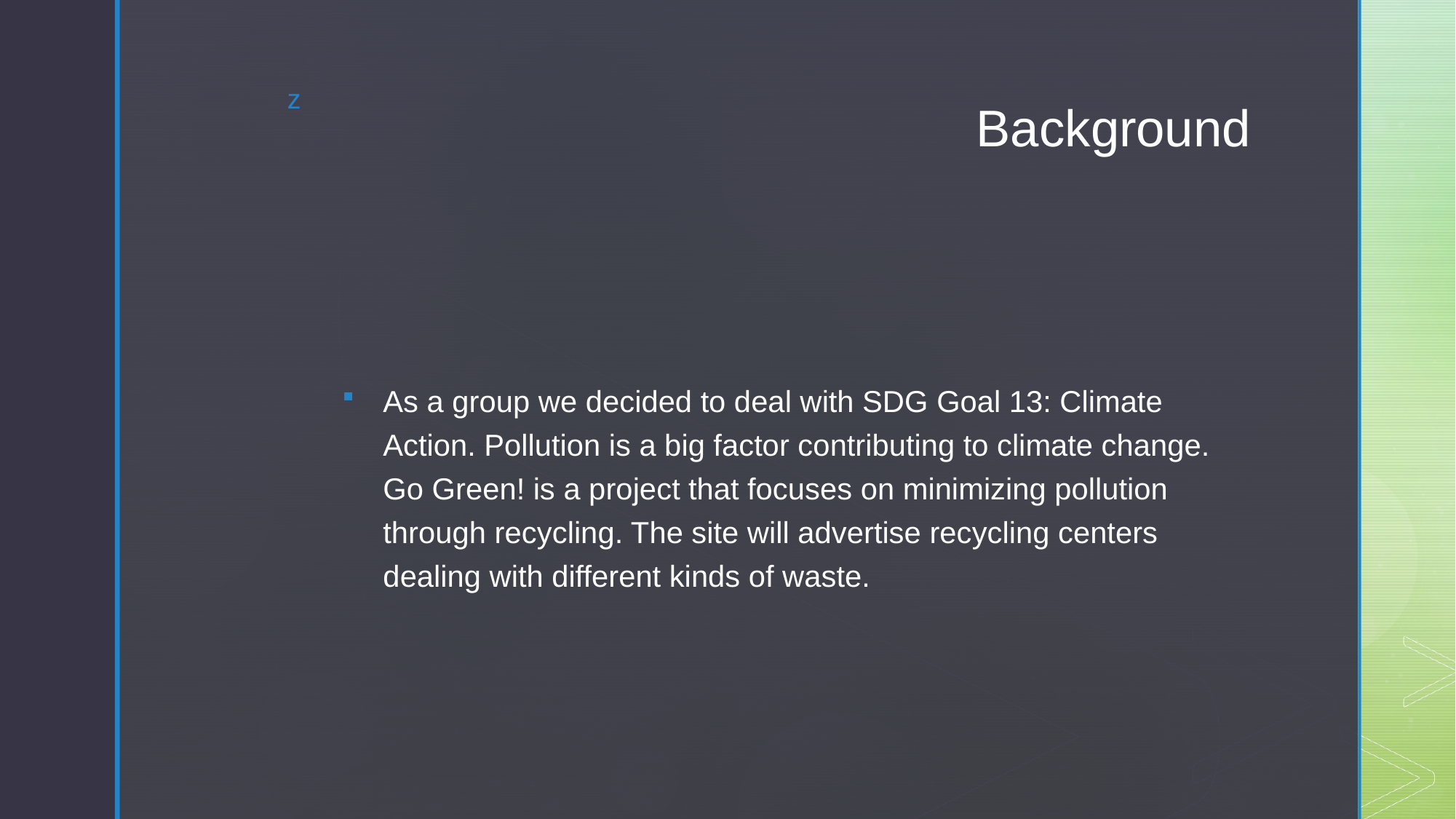

# Background
As a group we decided to deal with SDG Goal 13: Climate Action. Pollution is a big factor contributing to climate change. Go Green! is a project that focuses on minimizing pollution through recycling. The site will advertise recycling centers dealing with different kinds of waste.